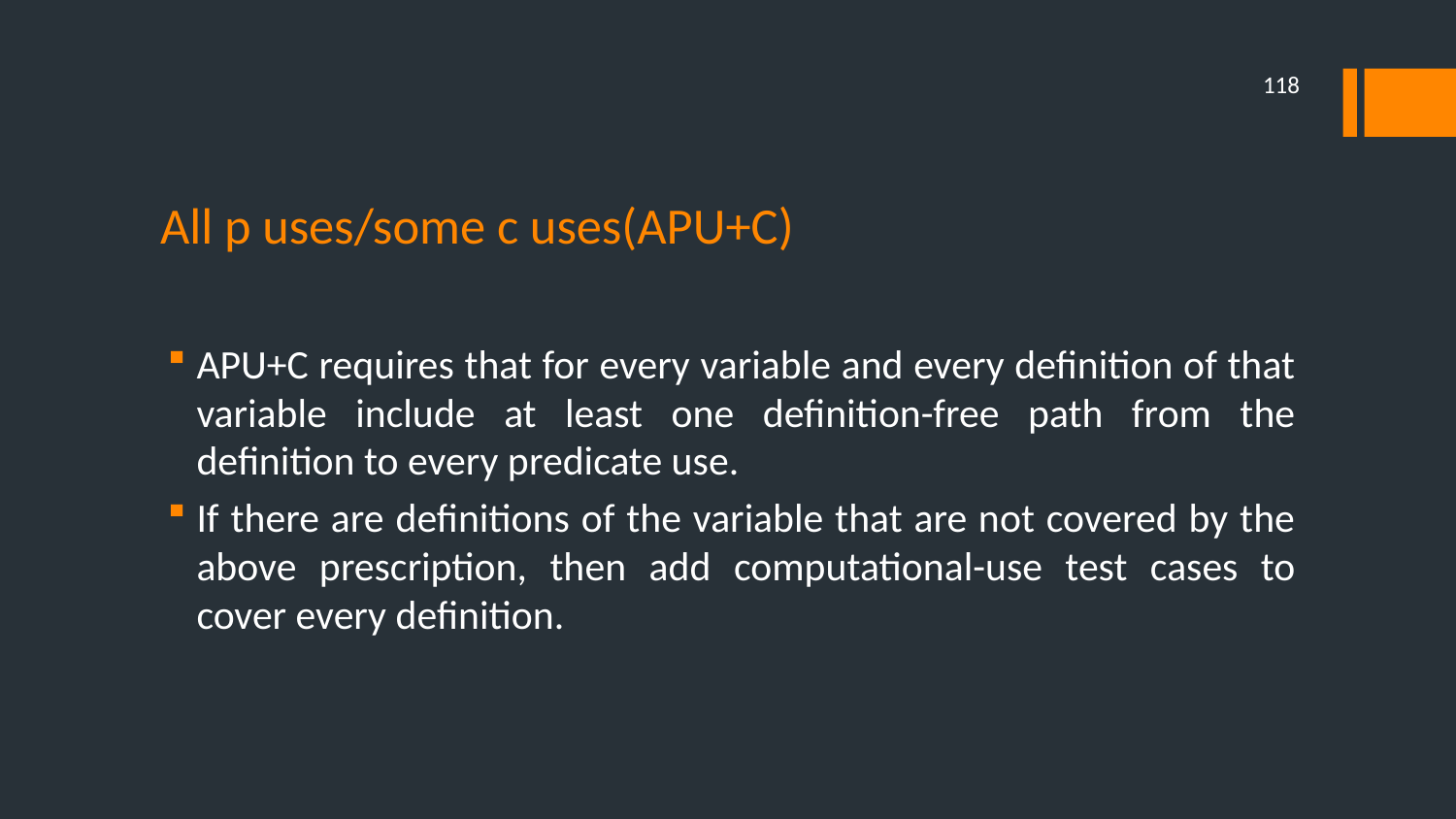

118
# All p uses/some c uses(APU+C)
APU+C requires that for every variable and every definition of that variable include at least one definition-free path from the definition to every predicate use.
If there are definitions of the variable that are not covered by the above prescription, then add computational-use test cases to cover every definition.